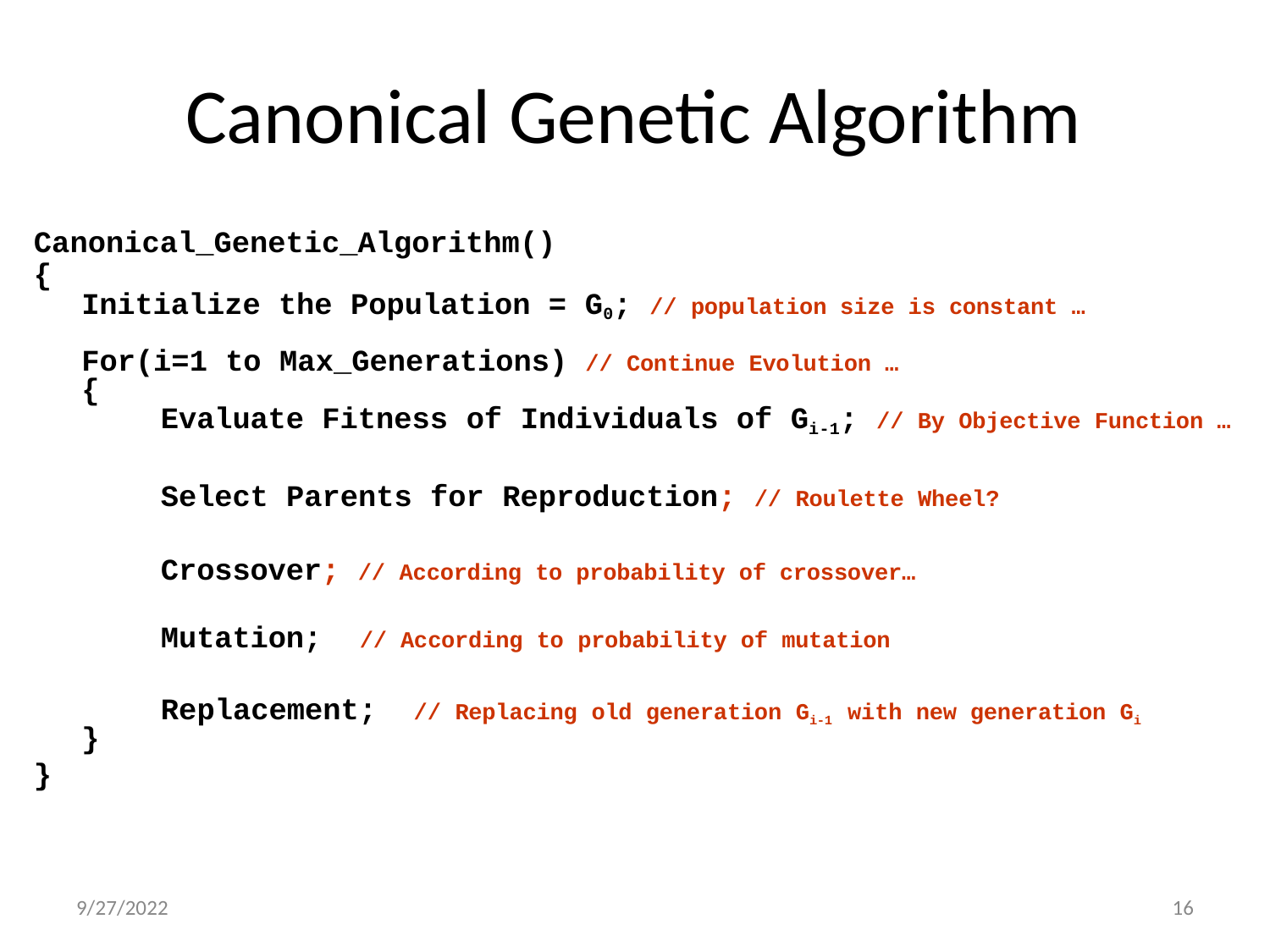

# Canonical Genetic Algorithm
Canonical_Genetic_Algorithm()
{
Initialize the Population = G0; // population size is constant …
For(i=1 to Max_Generations) // Continue Evolution …
{
Evaluate Fitness of Individuals of Gi-1; // By Objective Function …

Select Parents for Reproduction; // Roulette Wheel?

Crossover; // According to probability of crossover…
Mutation;
// According to probability of mutation
Replacement;
// Replacing old generation Gi-1 with new generation Gi
}
}
16
9/27/2022